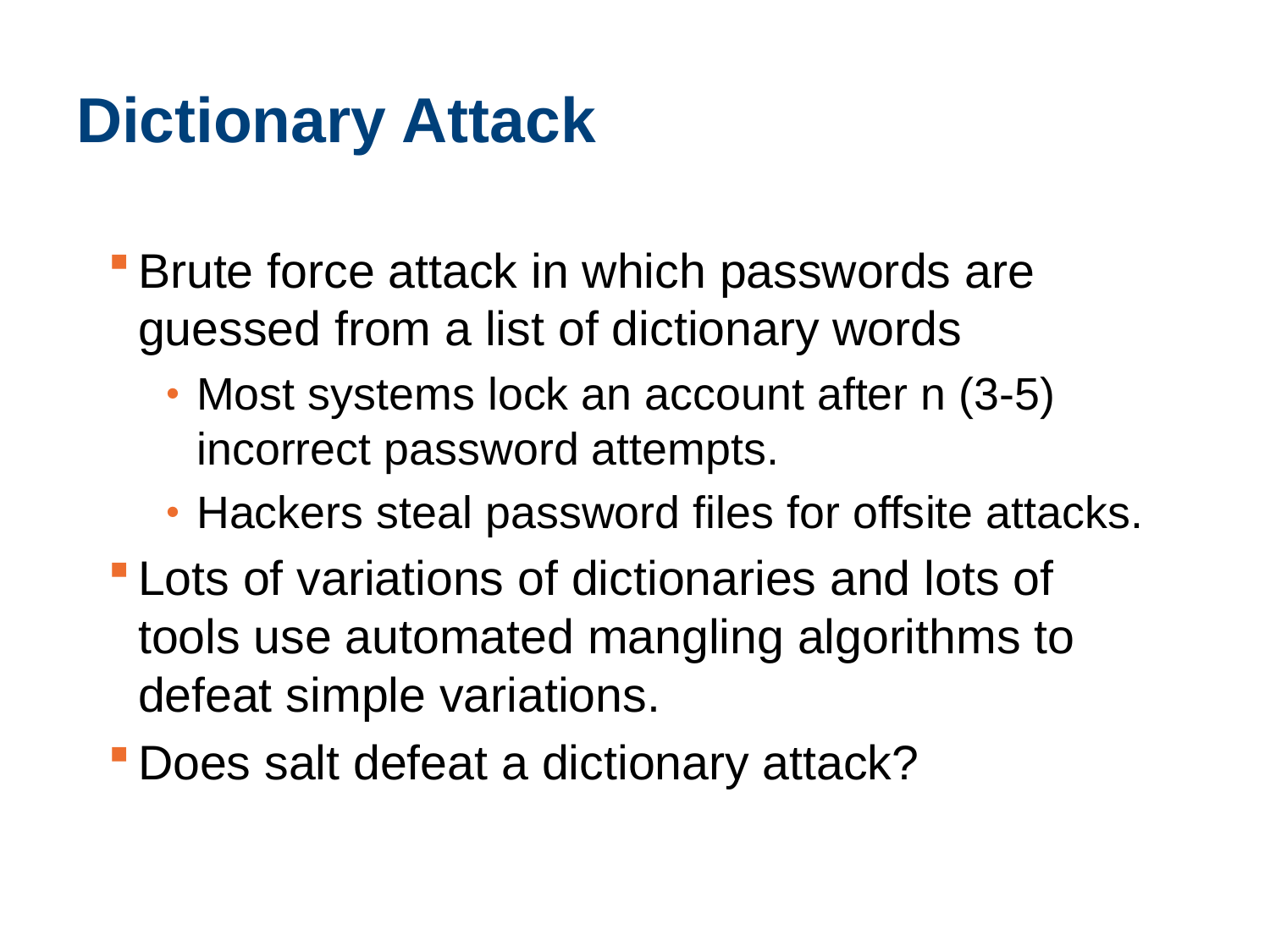

# Dictionary Attack
Brute force attack in which passwords are guessed from a list of dictionary words
Most systems lock an account after n (3-5) incorrect password attempts.
Hackers steal password files for offsite attacks.
Lots of variations of dictionaries and lots of tools use automated mangling algorithms to defeat simple variations.
Does salt defeat a dictionary attack?